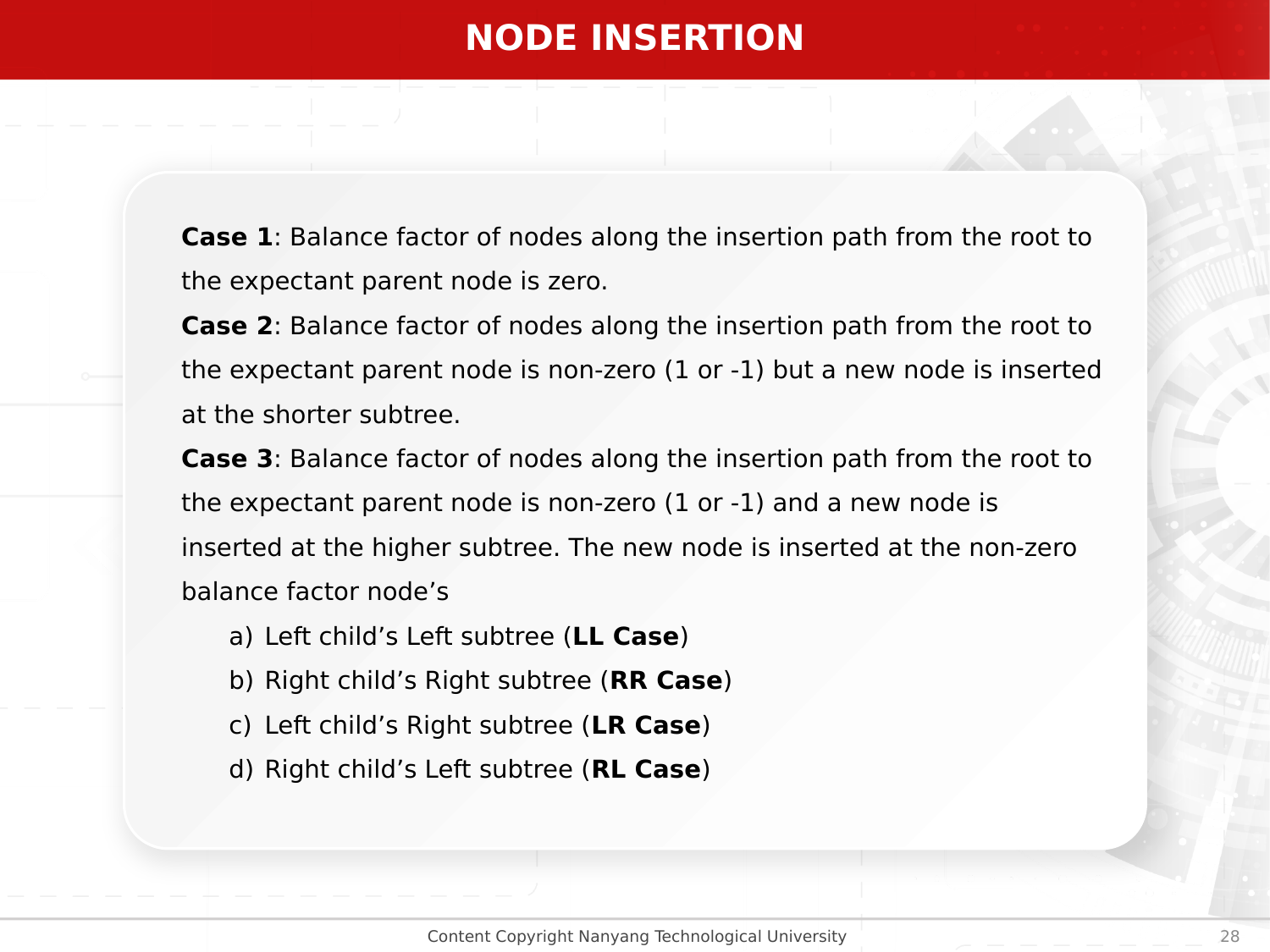

# Node Insertion
Case 1: Balance factor of nodes along the insertion path from the root to the expectant parent node is zero.
Case 2: Balance factor of nodes along the insertion path from the root to the expectant parent node is non-zero (1 or -1) but a new node is inserted at the shorter subtree.
Case 3: Balance factor of nodes along the insertion path from the root to the expectant parent node is non-zero (1 or -1) and a new node is inserted at the higher subtree. The new node is inserted at the non-zero balance factor node’s
Left child’s Left subtree (LL Case)
Right child’s Right subtree (RR Case)
Left child’s Right subtree (LR Case)
Right child’s Left subtree (RL Case)